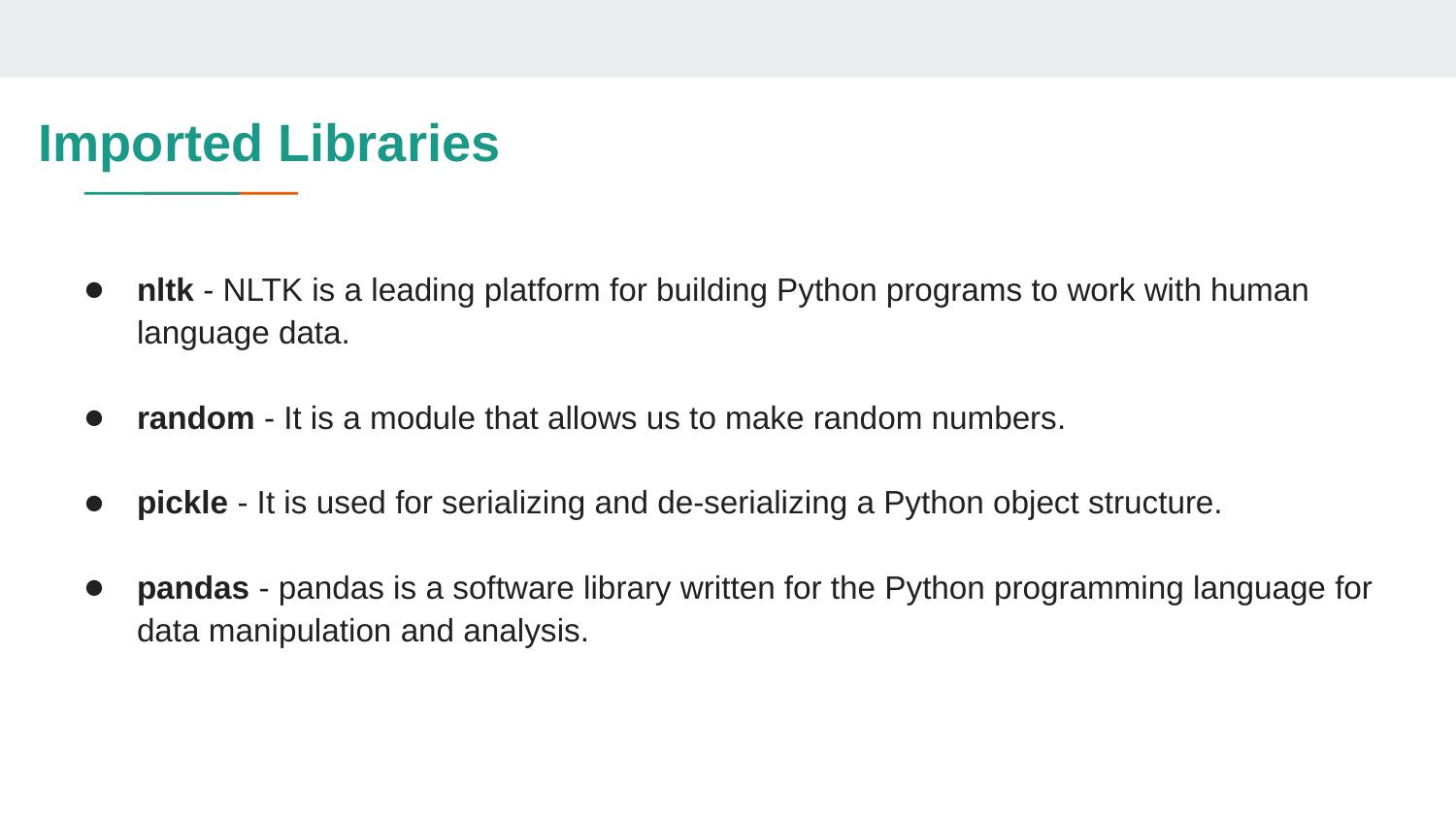

# Imported Libraries
nltk - NLTK is a leading platform for building Python programs to work with human language data.

random - It is a module that allows us to make random numbers.

pickle - It is used for serializing and de-serializing a Python object structure.

pandas - pandas is a software library written for the Python programming language for data manipulation and analysis.